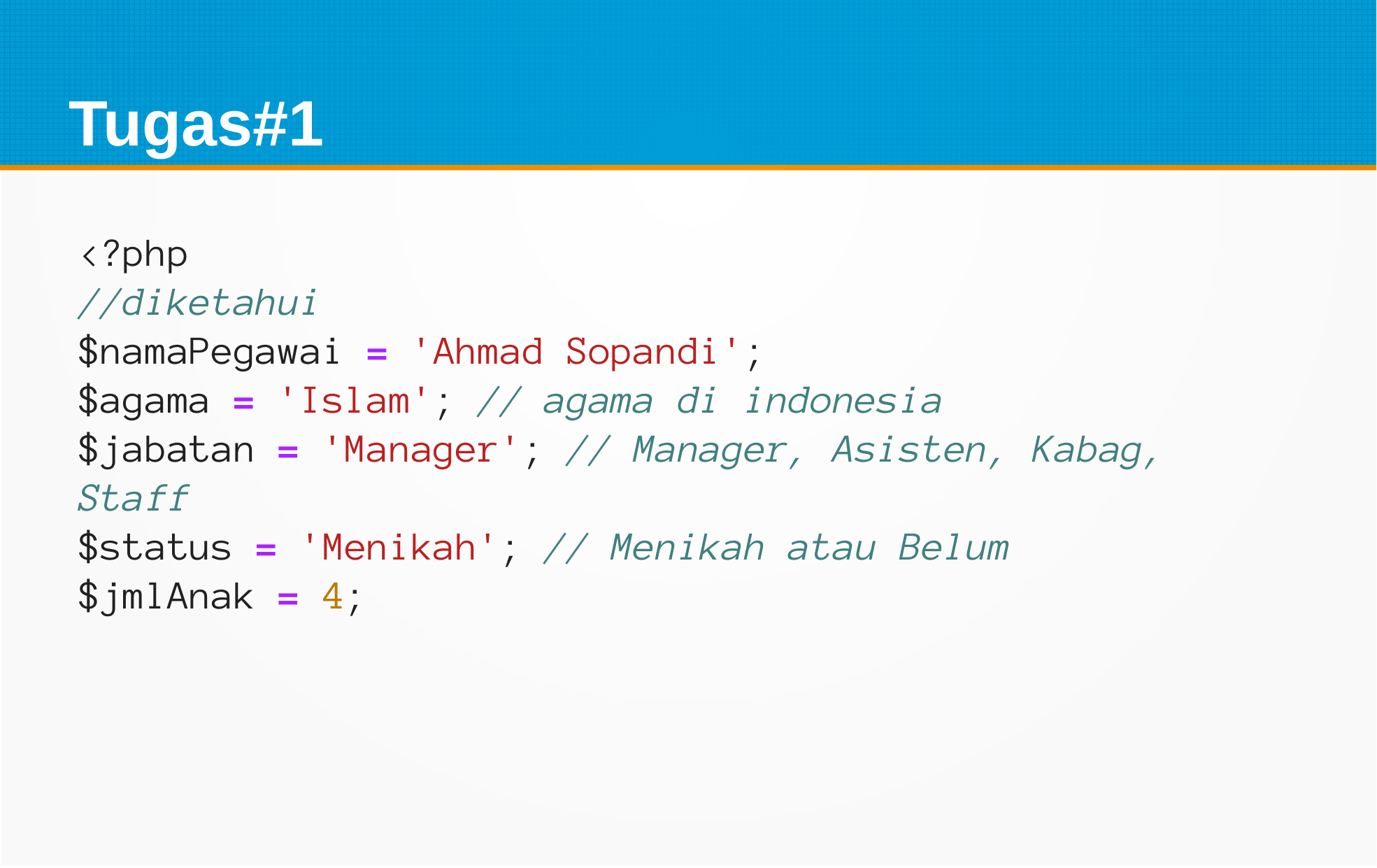

Tugas#1

<?php
//diketahui
$namaPegawai = 'Ahmad Sopandi';
$agama = 'Islam'; // agama di indonesia
$jabatan = 'Manager'; // Manager, Asisten, Kabag, Staff
$status = 'Menikah'; // Menikah atau Belum
$jmlAnak = 4;